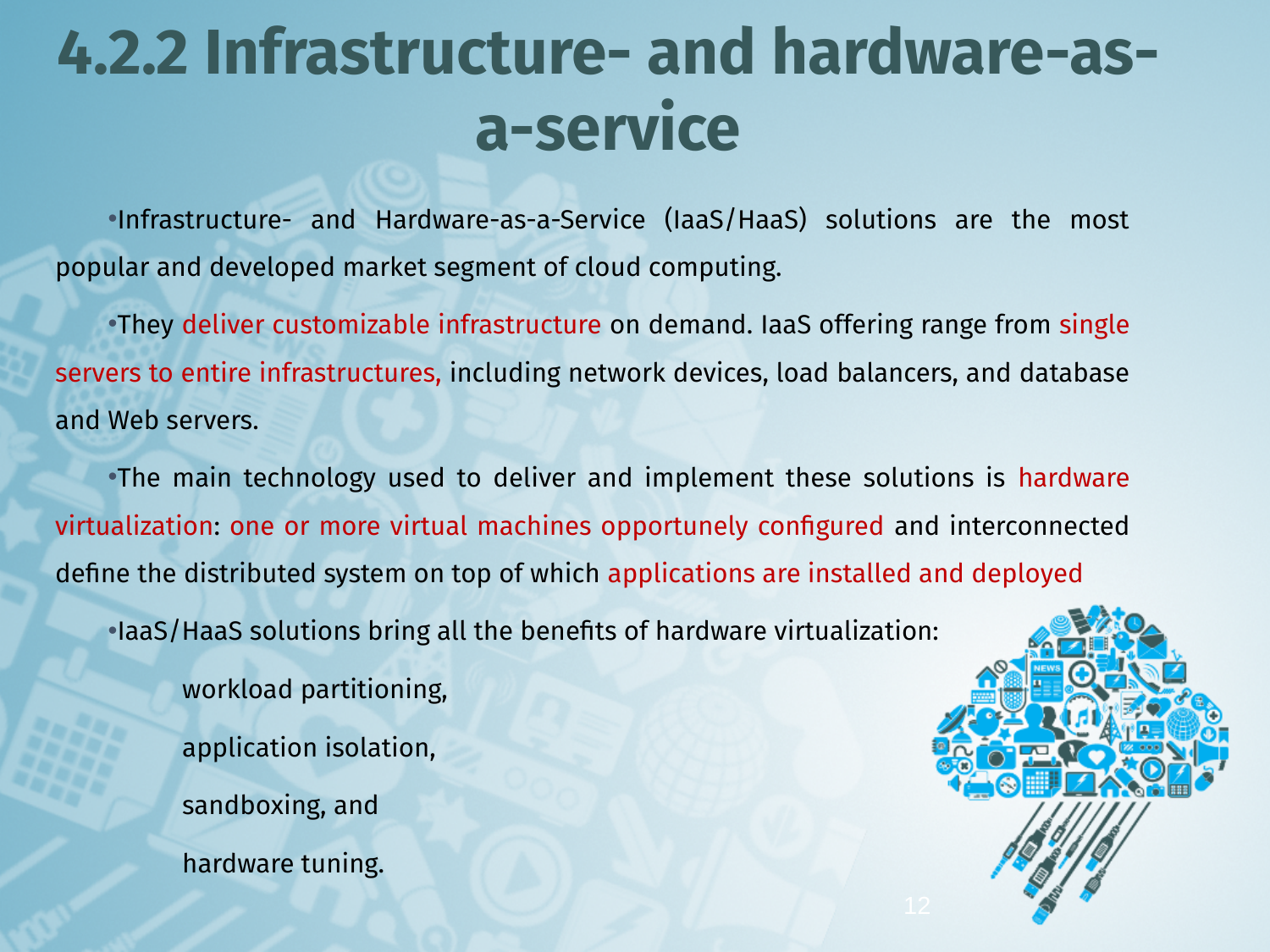

# 4.2.2 Infrastructure- and hardware-as-a-service
Infrastructure- and Hardware-as-a-Service (IaaS/HaaS) solutions are the most popular and developed market segment of cloud computing.
They deliver customizable infrastructure on demand. IaaS offering range from single servers to entire infrastructures, including network devices, load balancers, and database and Web servers.
The main technology used to deliver and implement these solutions is hardware virtualization: one or more virtual machines opportunely configured and interconnected define the distributed system on top of which applications are installed and deployed
IaaS/HaaS solutions bring all the benefits of hardware virtualization:
	workload partitioning,
	application isolation,
	sandboxing, and
	hardware tuning.
12